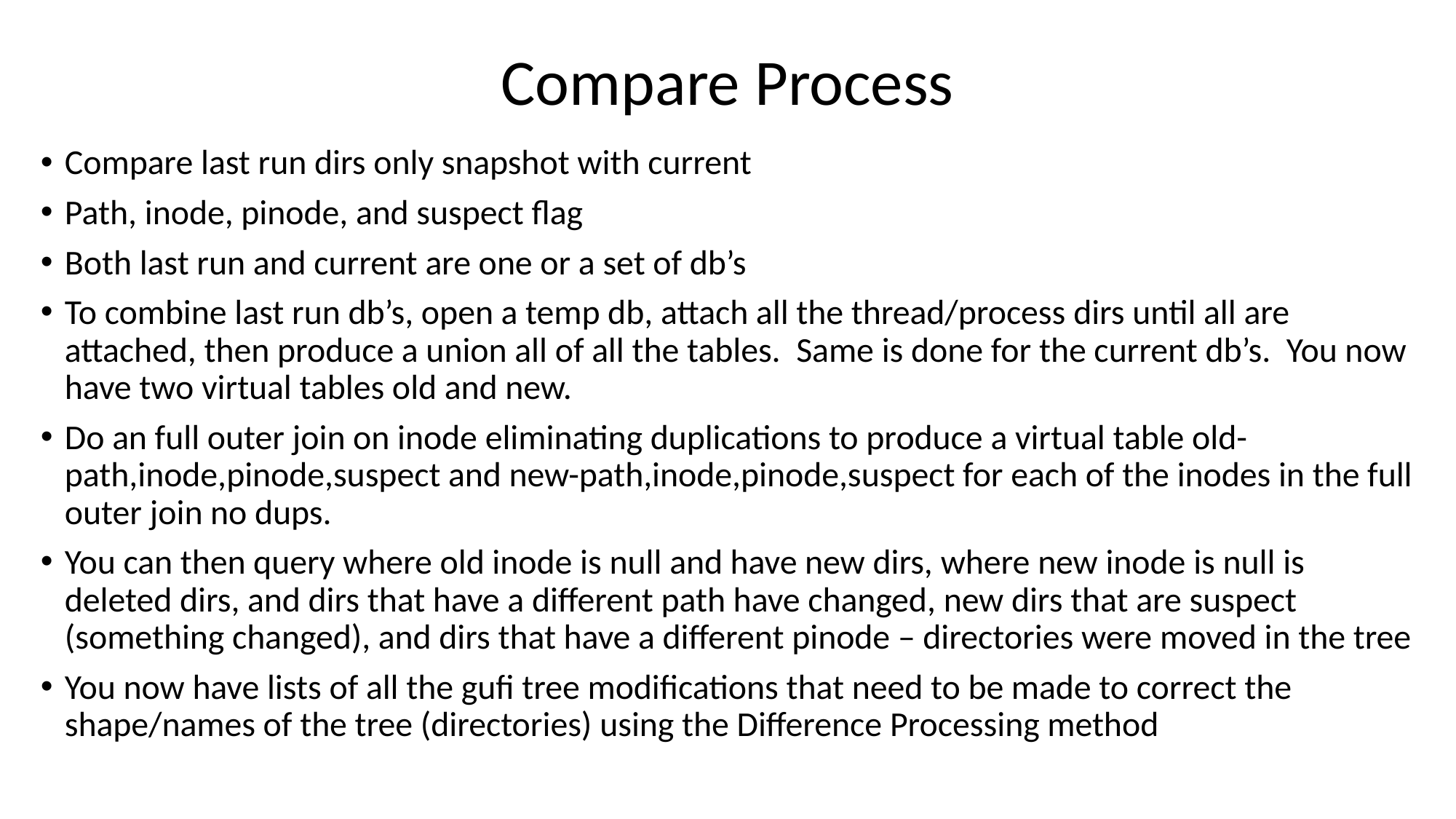

# Compare Process
Compare last run dirs only snapshot with current
Path, inode, pinode, and suspect flag
Both last run and current are one or a set of db’s
To combine last run db’s, open a temp db, attach all the thread/process dirs until all are attached, then produce a union all of all the tables.  Same is done for the current db’s.  You now have two virtual tables old and new.
Do an full outer join on inode eliminating duplications to produce a virtual table old-path,inode,pinode,suspect and new-path,inode,pinode,suspect for each of the inodes in the full outer join no dups.
You can then query where old inode is null and have new dirs, where new inode is null is deleted dirs, and dirs that have a different path have changed, new dirs that are suspect (something changed), and dirs that have a different pinode – directories were moved in the tree
You now have lists of all the gufi tree modifications that need to be made to correct the shape/names of the tree (directories) using the Difference Processing method